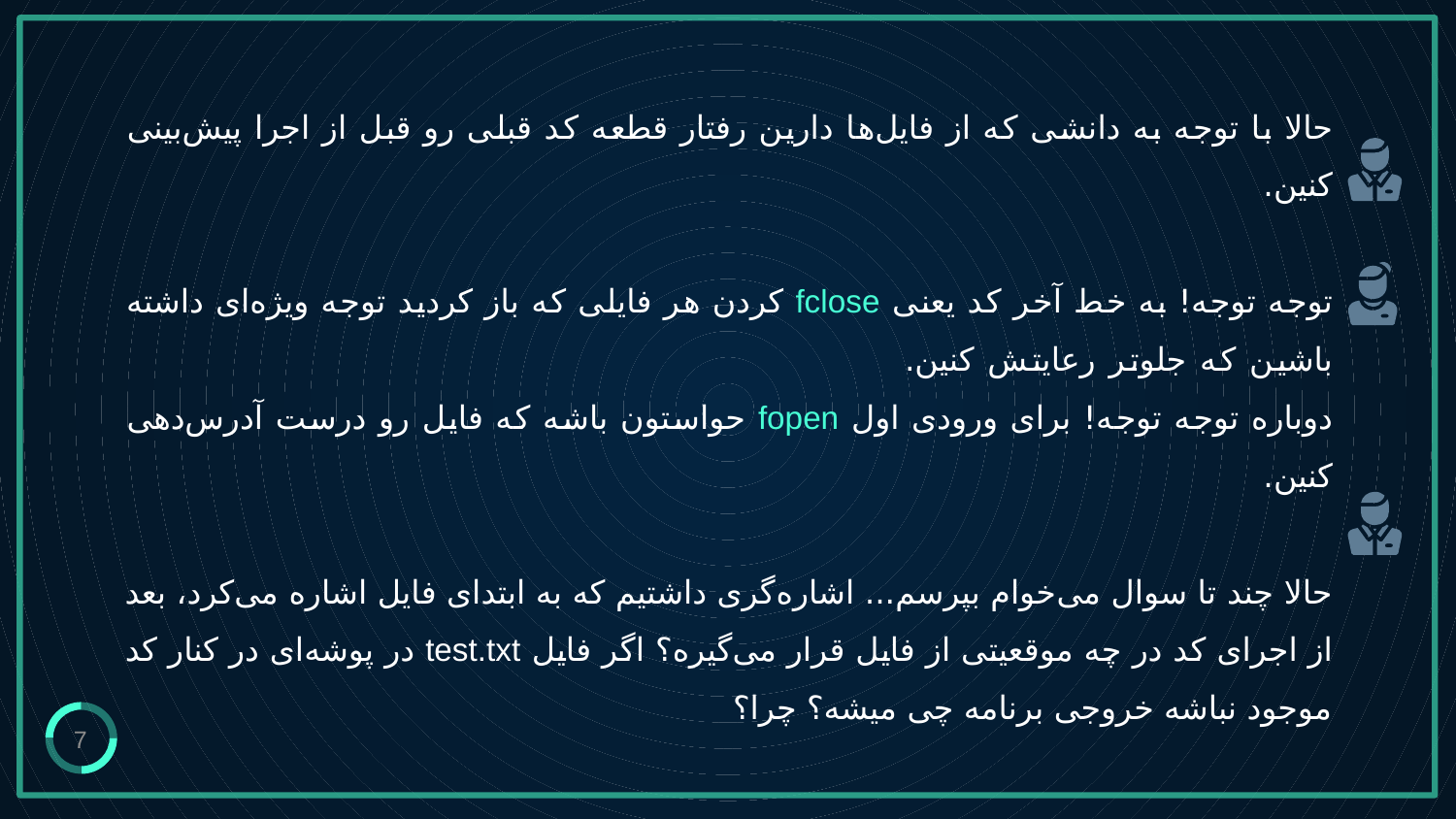

# حالا با توجه به دانشی که از فایل‌ها دارین رفتار قطعه کد قبلی رو قبل از اجرا پیش‌بینی کنین. توجه توجه! به خط آخر کد یعنی fclose کردن هر فایلی که باز کردید توجه ویژه‌ای داشته باشین که جلوتر رعایتش کنین. دوباره توجه توجه! برای ورودی اول fopen حواستون باشه که فایل رو درست آدرس‌دهی کنین. حالا چند تا سوال می‌خوام بپرسم... اشاره‌گری داشتیم که به ابتدای فایل اشاره می‎‌کرد، بعد از اجرای کد در چه موقعیتی از فایل قرار می‌گیره؟ اگر فایل test.txt در پوشه‌ای در کنار کد موجود نباشه خروجی برنامه چی میشه؟ چرا؟

7